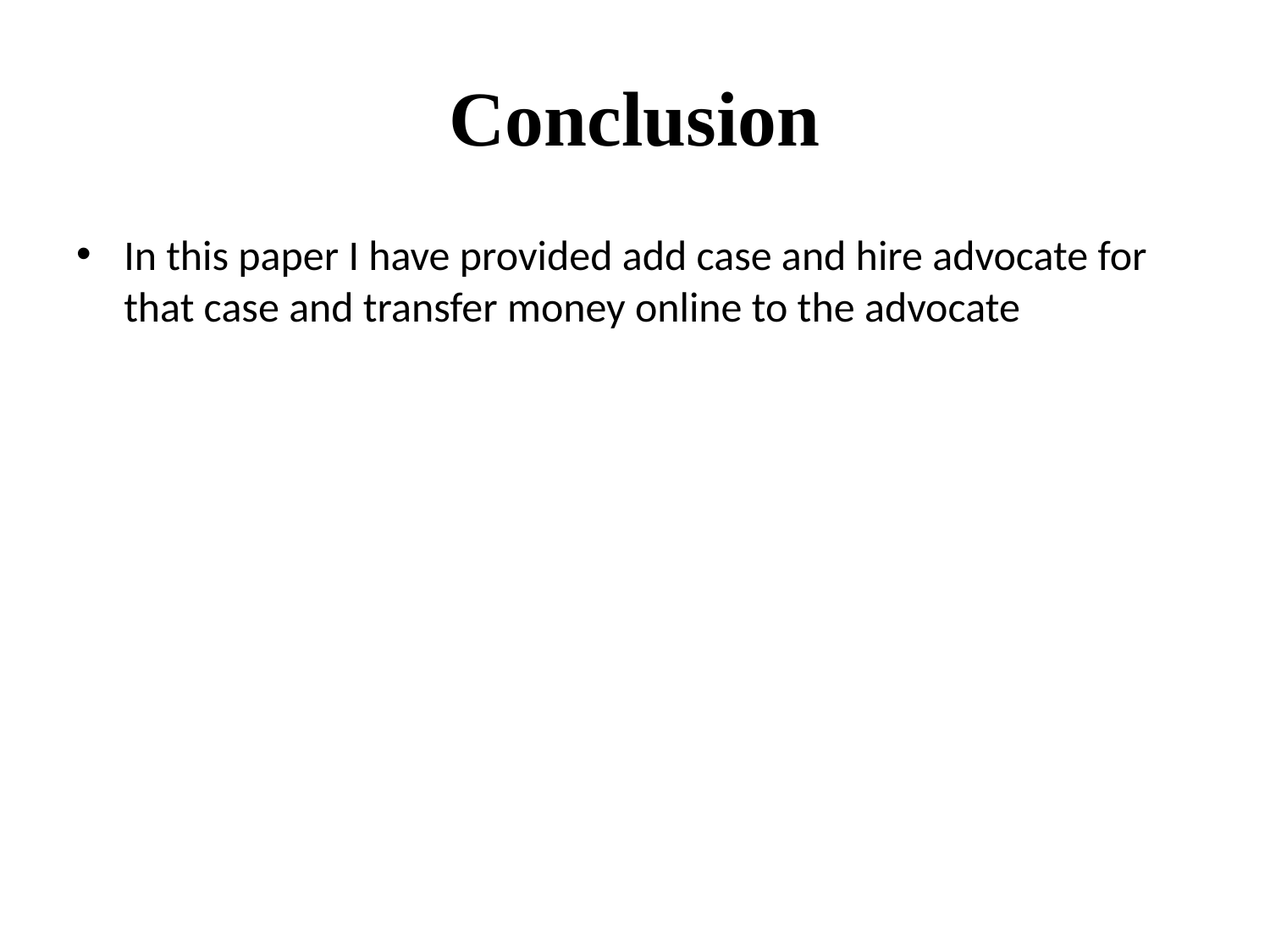

# Conclusion
In this paper I have provided add case and hire advocate for that case and transfer money online to the advocate